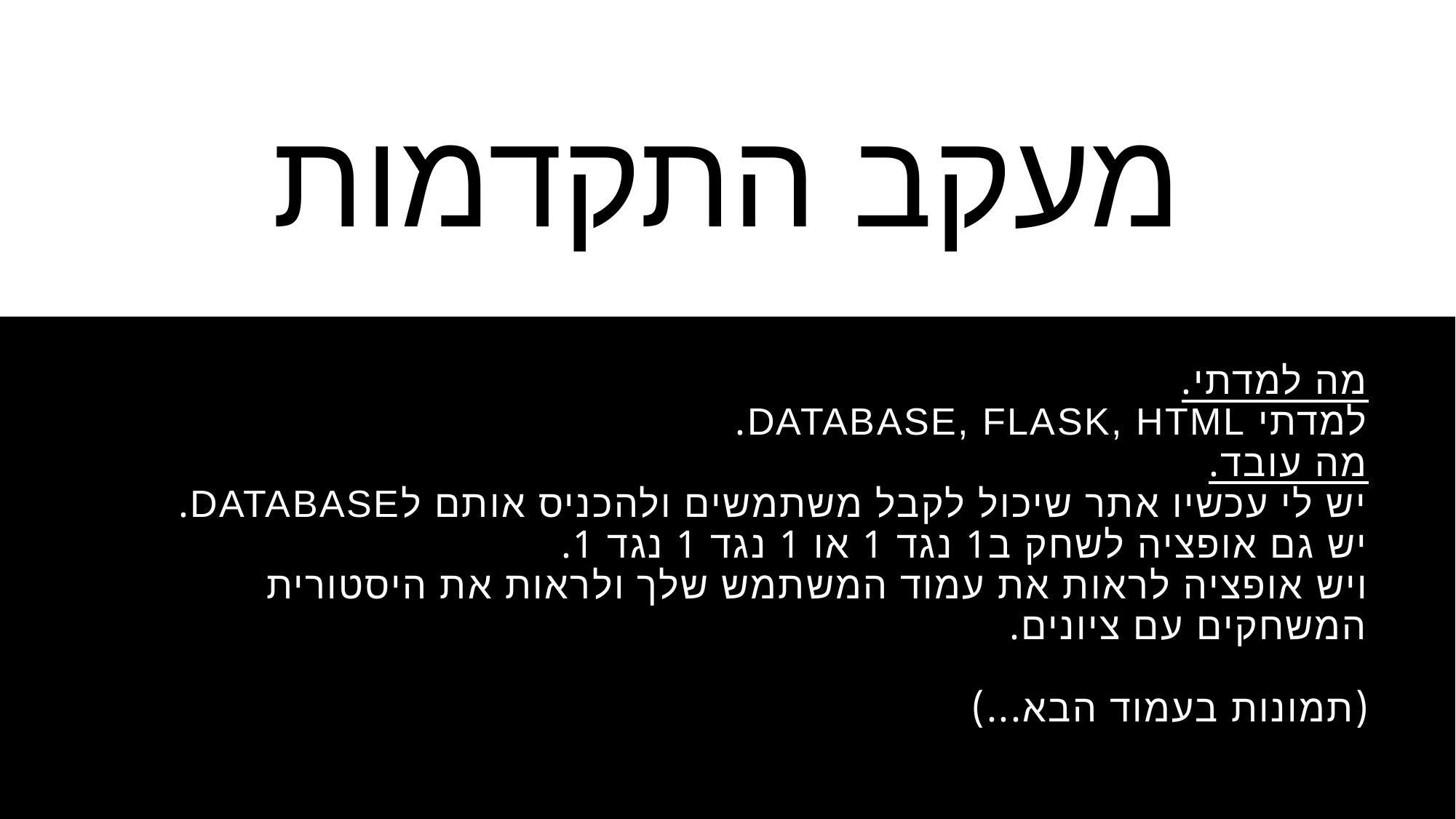

מעקב התקדמות

# מה למדתי. למדתי database, flask, html. מה עובד. יש לי עכשיו אתר שיכול לקבל משתמשים ולהכניס אותם לdatabase. יש גם אופציה לשחק ב1 נגד 1 או 1 נגד 1 נגד 1. ויש אופציה לראות את עמוד המשתמש שלך ולראות את היסטורית המשחקים עם ציונים. (תמונות בעמוד הבא...)